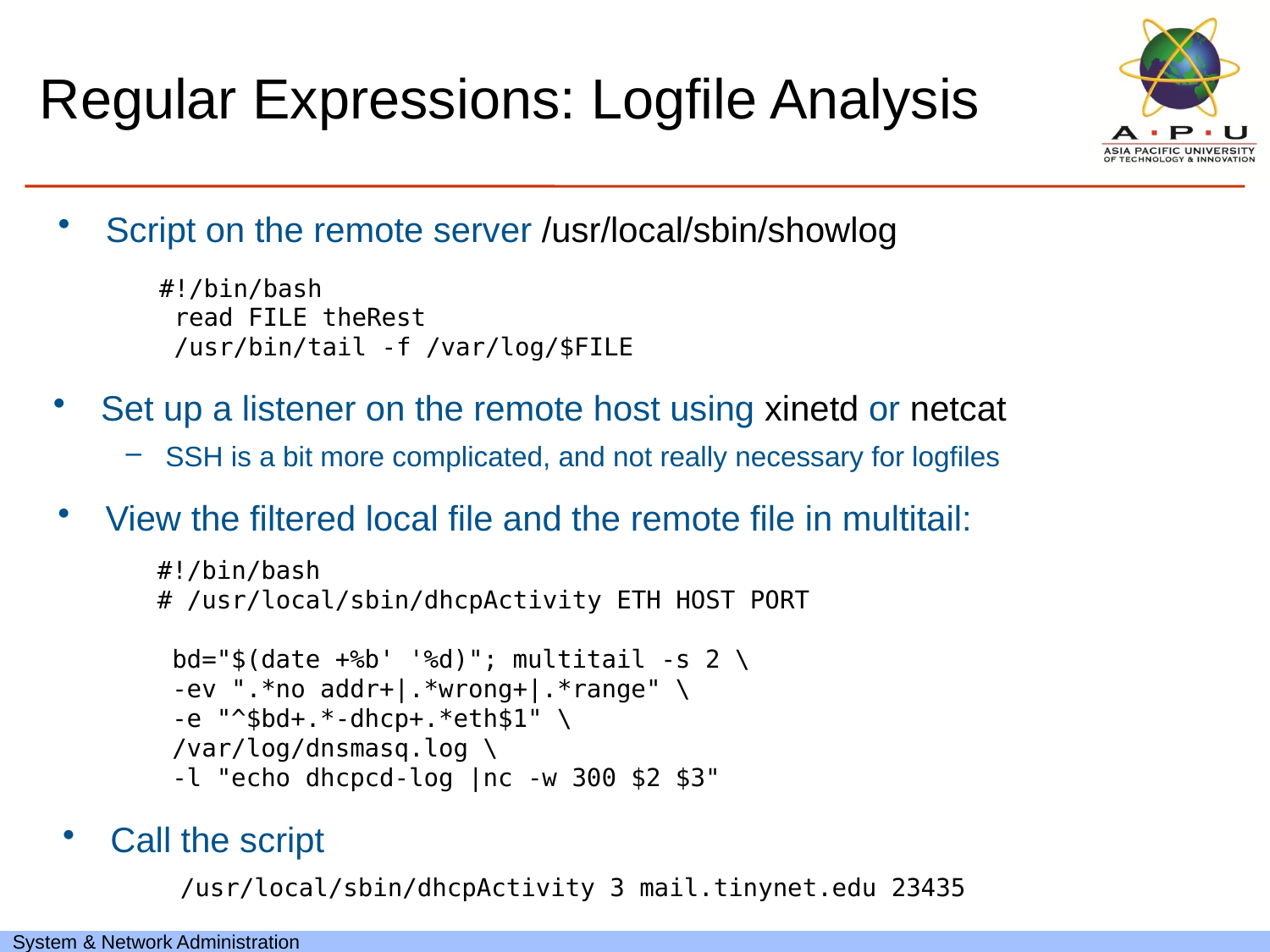

# Regular Expressions: Logfile Analysis
Script on the remote server /usr/local/sbin/showlog
#!/bin/bash
 read FILE theRest
 /usr/bin/tail -f /var/log/$FILE
Set up a listener on the remote host using xinetd or netcat
SSH is a bit more complicated, and not really necessary for logfiles
View the filtered local file and the remote file in multitail:
#!/bin/bash
# /usr/local/sbin/dhcpActivity ETH HOST PORT

 bd="$(date +%b' '%d)"; multitail -s 2 \
 -ev ".*no addr+|.*wrong+|.*range" \
 -e "^$bd+.*-dhcp+.*eth$1" \
 /var/log/dnsmasq.log \
 -l "echo dhcpcd-log |nc -w 300 $2 $3"
Call the script
/usr/local/sbin/dhcpActivity 3 mail.tinynet.edu 23435